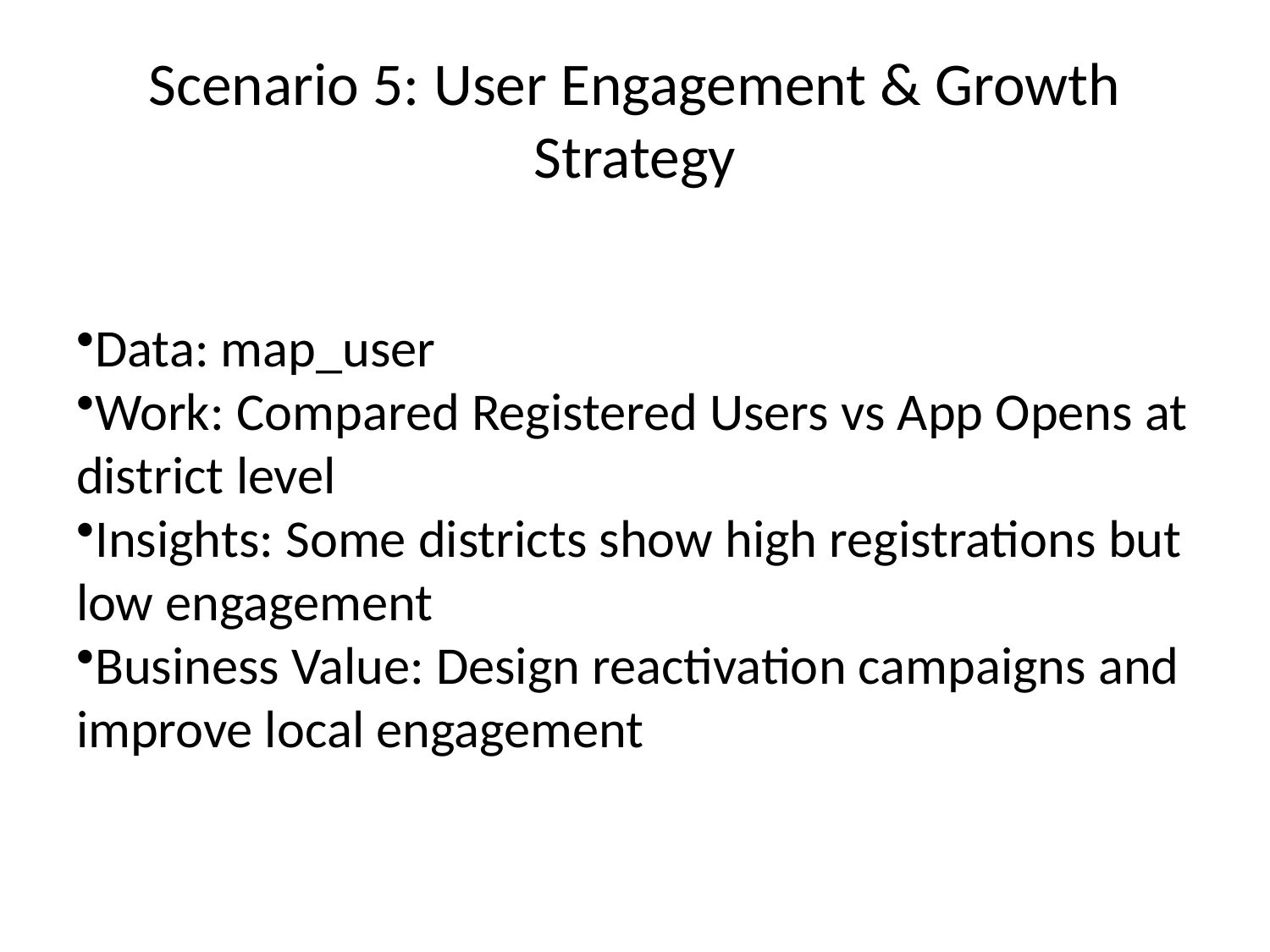

# Scenario 5: User Engagement & Growth Strategy
Data: map_user
Work: Compared Registered Users vs App Opens at district level
Insights: Some districts show high registrations but low engagement
Business Value: Design reactivation campaigns and improve local engagement